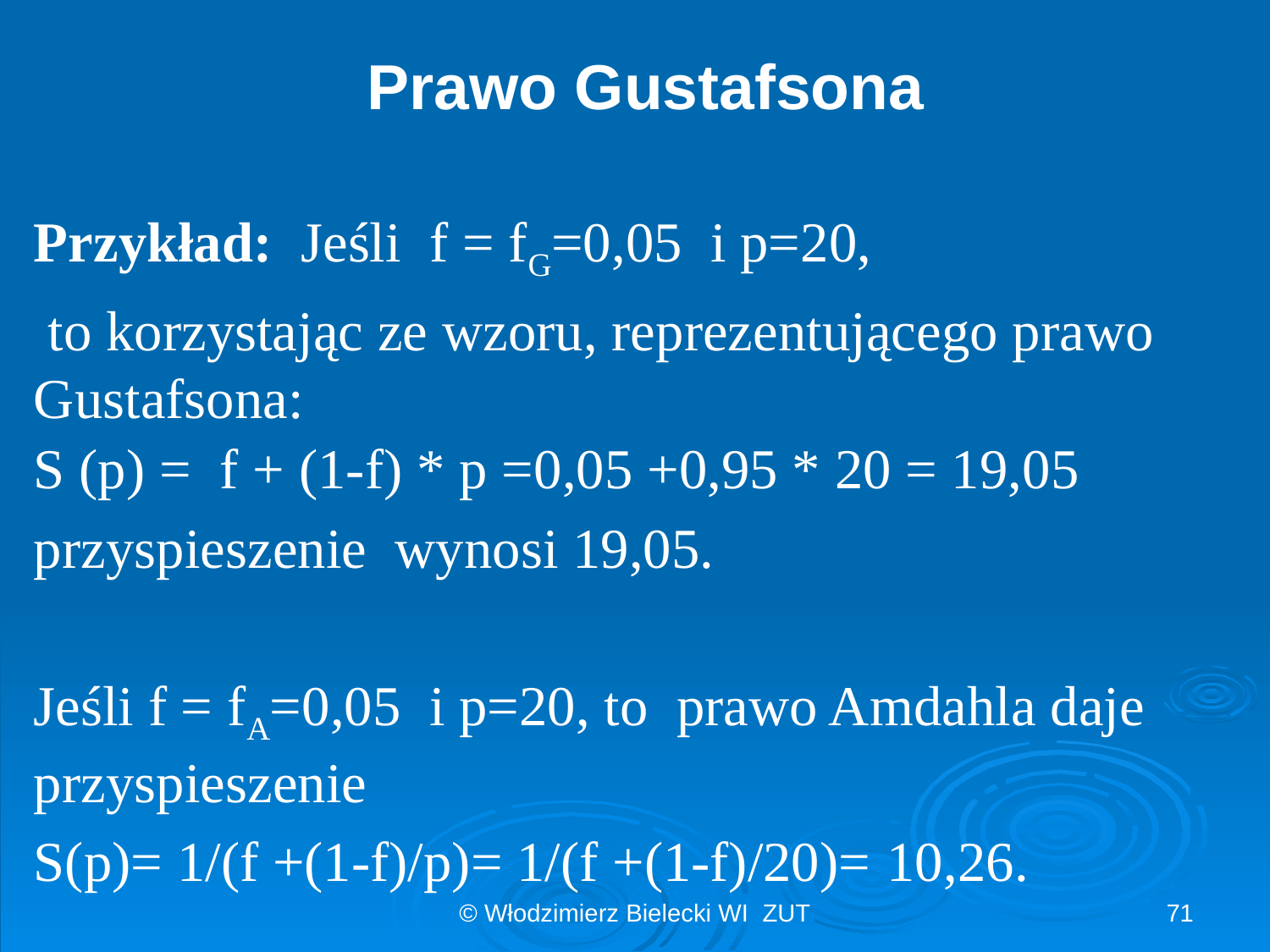

# Prawo Gustafsona

Przykład:  Jeśli  f = fG=0,05  i p=20,
 to korzystając ze wzoru, reprezentującego prawo Gustafsona:

S (p) =  f + (1-f) * p =0,05 +0,95 * 20 = 19,05
przyspieszenie  wynosi 19,05.

Jeśli f = fA=0,05  i p=20, to  prawo Amdahla daje przyspieszenie
S(p)= 1/(f +(1-f)/p)= 1/(f +(1-f)/20)= 10,26.

© Włodzimierz Bielecki WI  ZUT
71